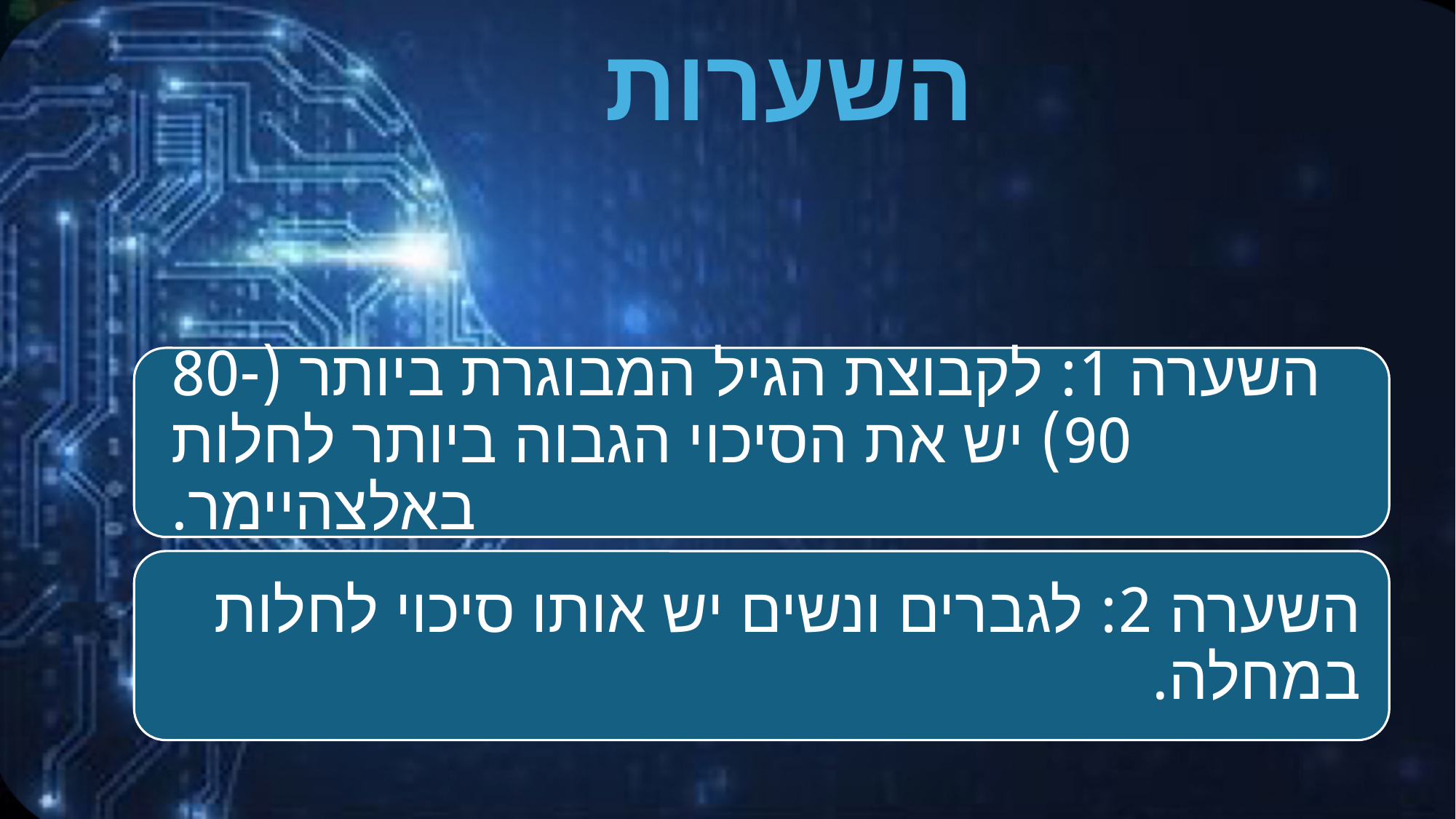

השערות
השערה 1: לקבוצת הגיל המבוגרת ביותר (80-90) יש את הסיכוי הגבוה ביותר לחלות באלצהיימר.
השערה 2: לגברים ונשים יש אותו סיכוי לחלות במחלה.